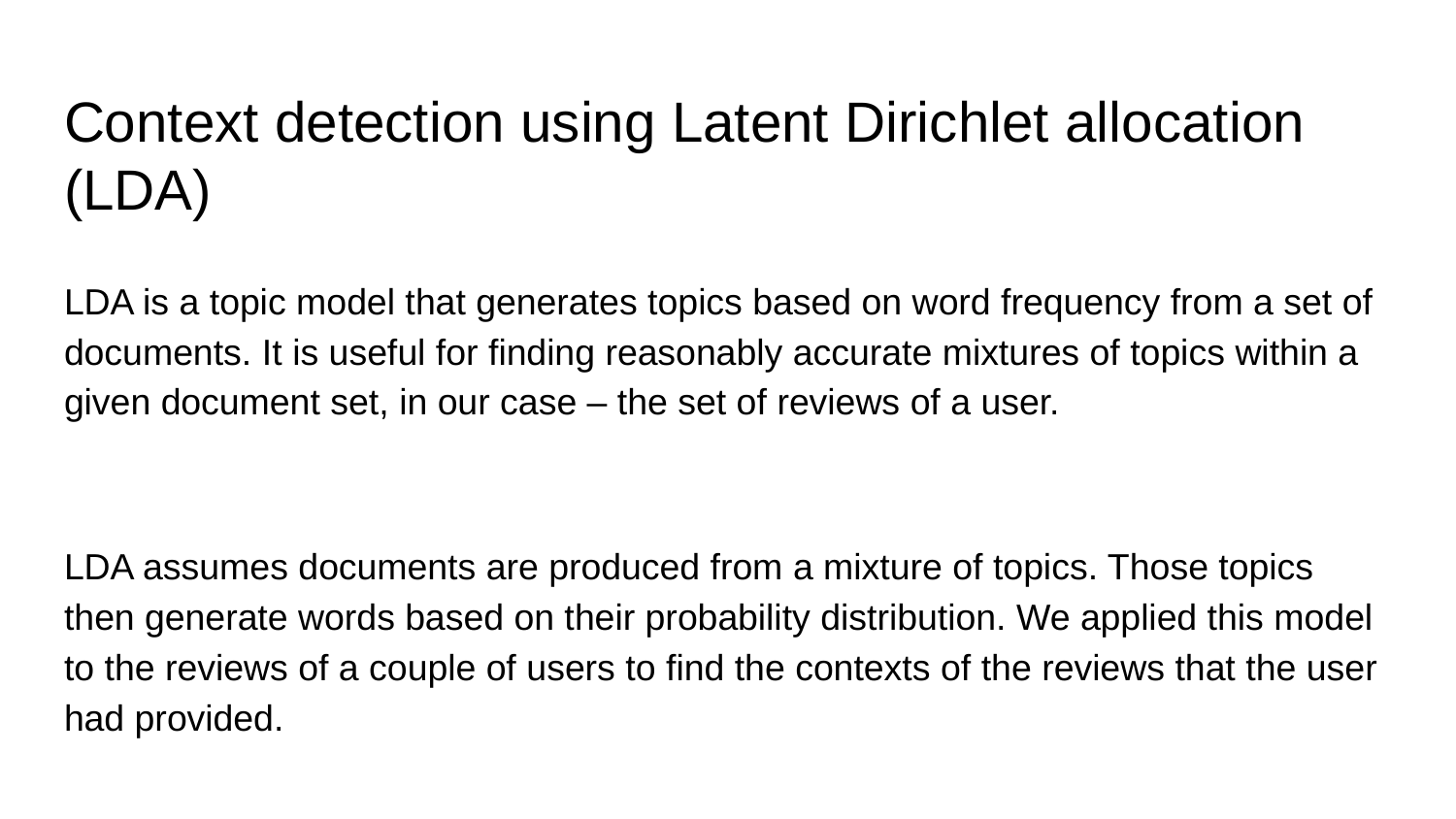

# Context detection using Latent Dirichlet allocation (LDA)
LDA is a topic model that generates topics based on word frequency from a set of documents. It is useful for finding reasonably accurate mixtures of topics within a given document set, in our case – the set of reviews of a user.

LDA assumes documents are produced from a mixture of topics. Those topics then generate words based on their probability distribution. We applied this model to the reviews of a couple of users to find the contexts of the reviews that the user had provided.